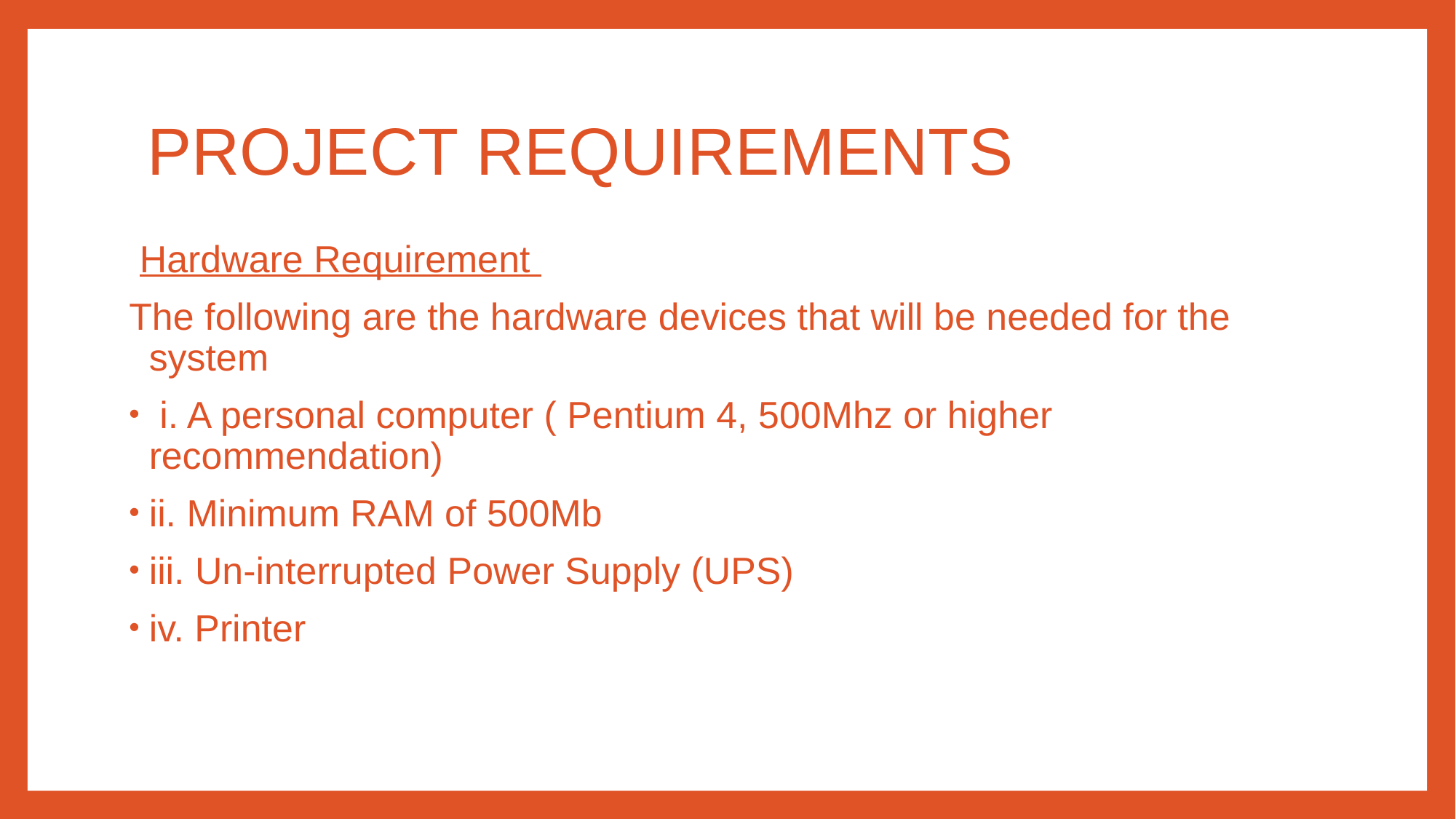

# PROJECT REQUIREMENTS

 Hardware Requirement
The following are the hardware devices that will be needed for the system
 i. A personal computer ( Pentium 4, 500Mhz or higher recommendation)
ii. Minimum RAM of 500Mb
iii. Un-interrupted Power Supply (UPS)
iv. Printer